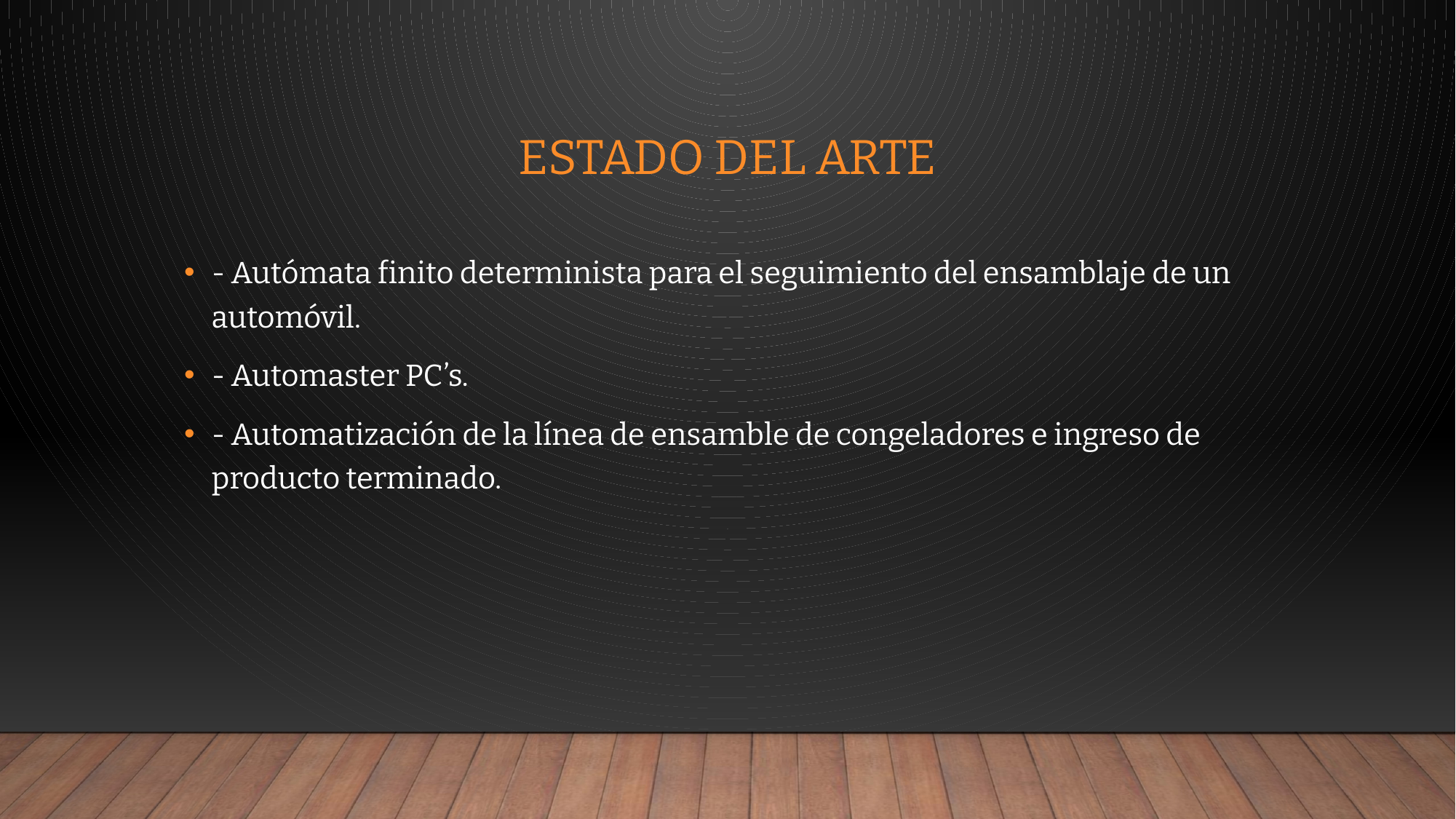

# Estado del arte
- Autómata finito determinista para el seguimiento del ensamblaje de un automóvil.
- Automaster PC’s.
- Automatización de la línea de ensamble de congeladores e ingreso de producto terminado.